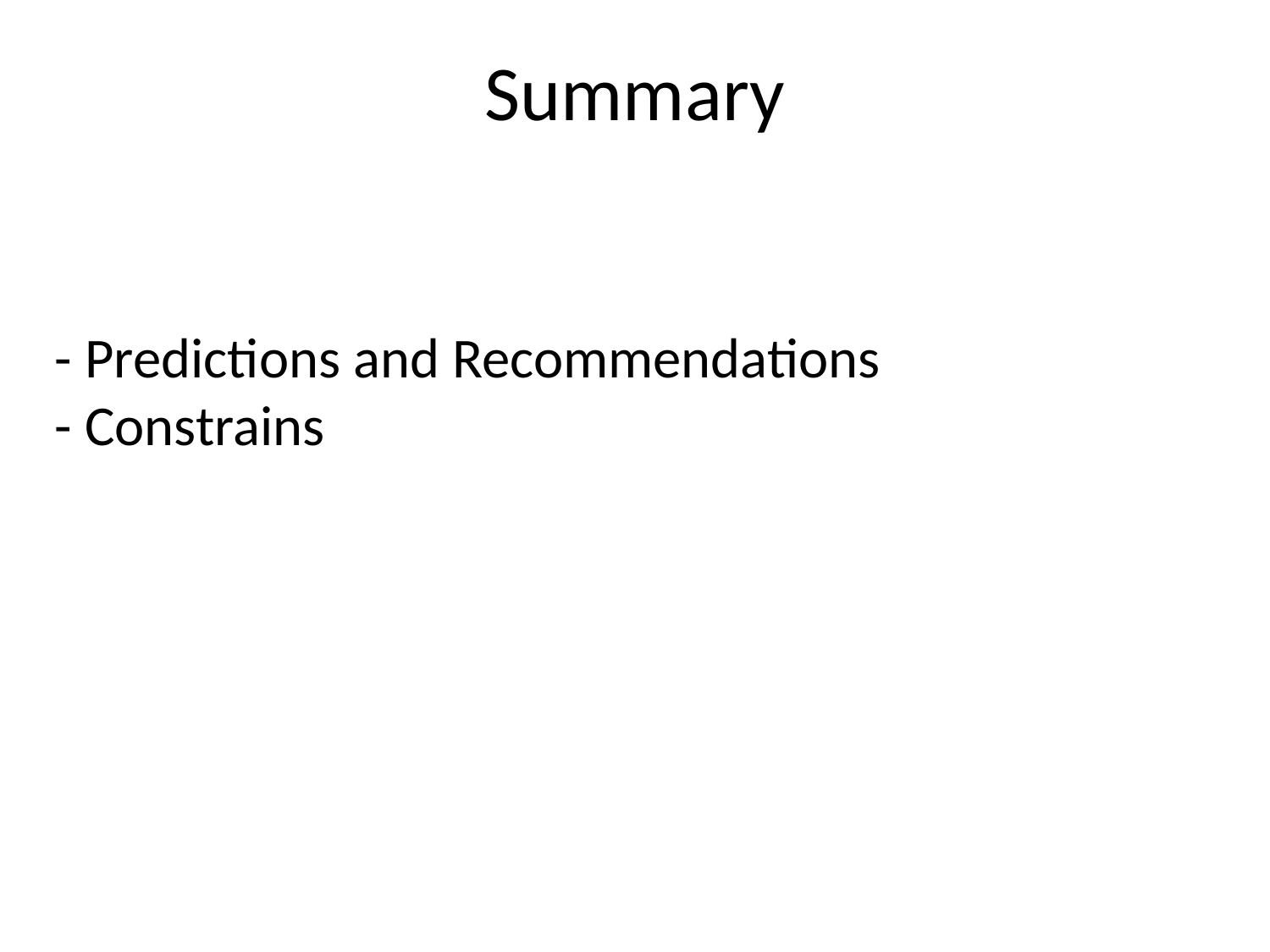

# Summary

- Predictions and Recommendations
- Constrains